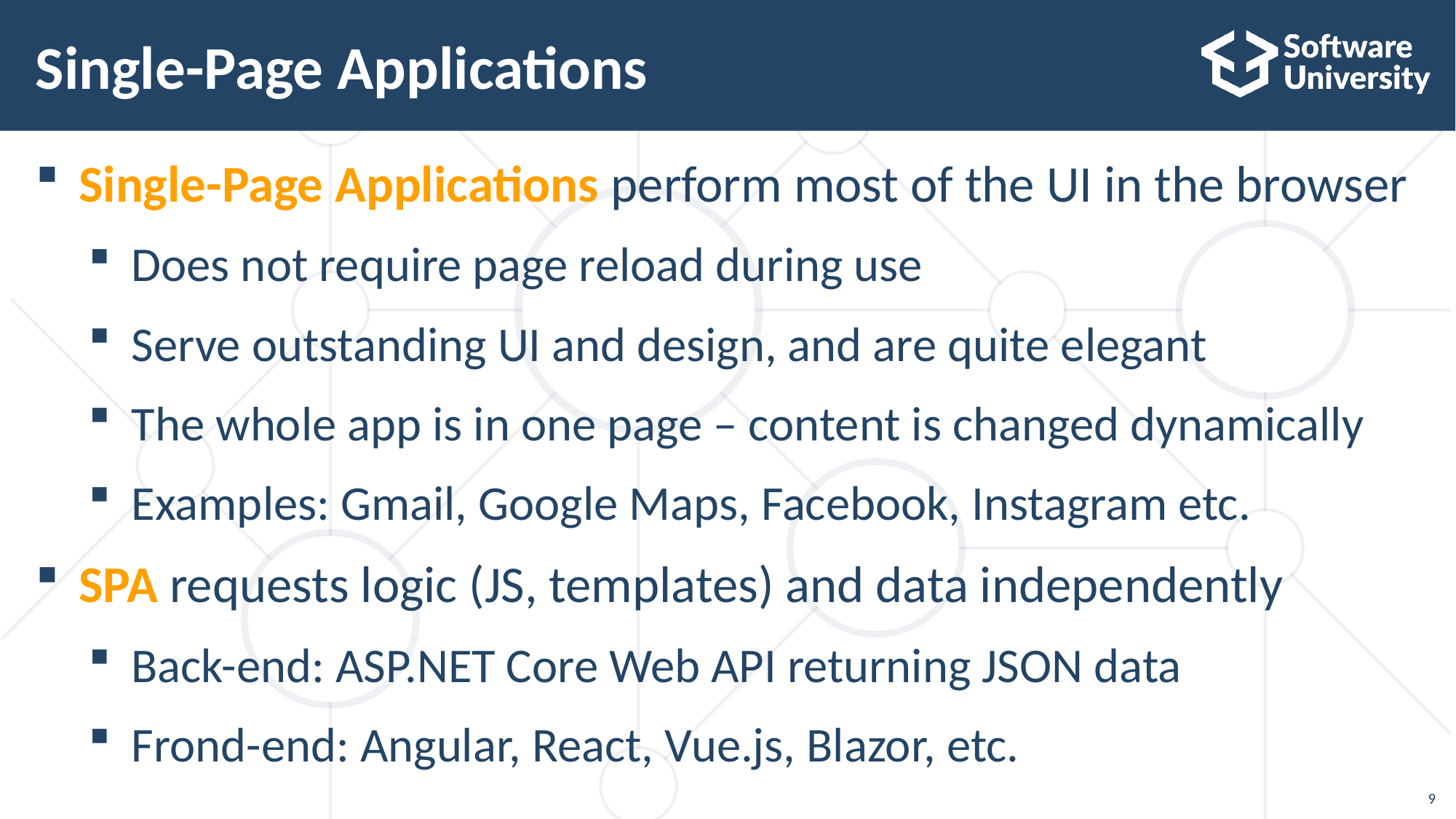

# Single-Page Applications
Single-Page Applications perform most of the UI in the browser
Does not require page reload during use
Serve outstanding UI and design, and are quite elegant
The whole app is in one page – content is changed dynamically
Examples: Gmail, Google Maps, Facebook, Instagram etc.
SPA requests logic (JS, templates) and data independently
Back-end: ASP.NET Core Web API returning JSON data
Frond-end: Angular, React, Vue.js, Blazor, etc.
9